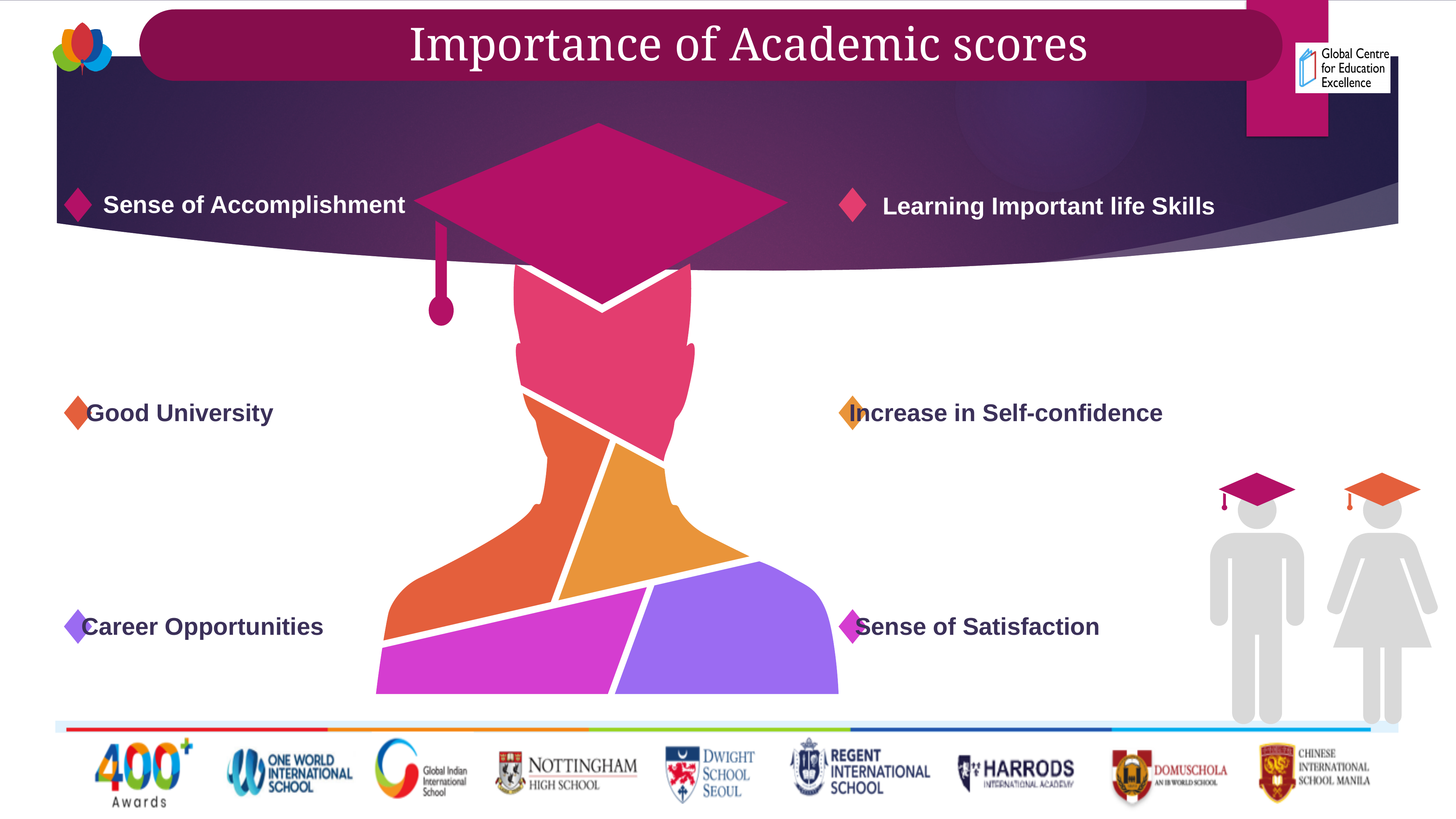

Importance of Academic scores

Learning Important life Skills

Sense of Accomplishment

Good University
Increase in Self-confidence

Career Opportunities
Sense of Satisfaction